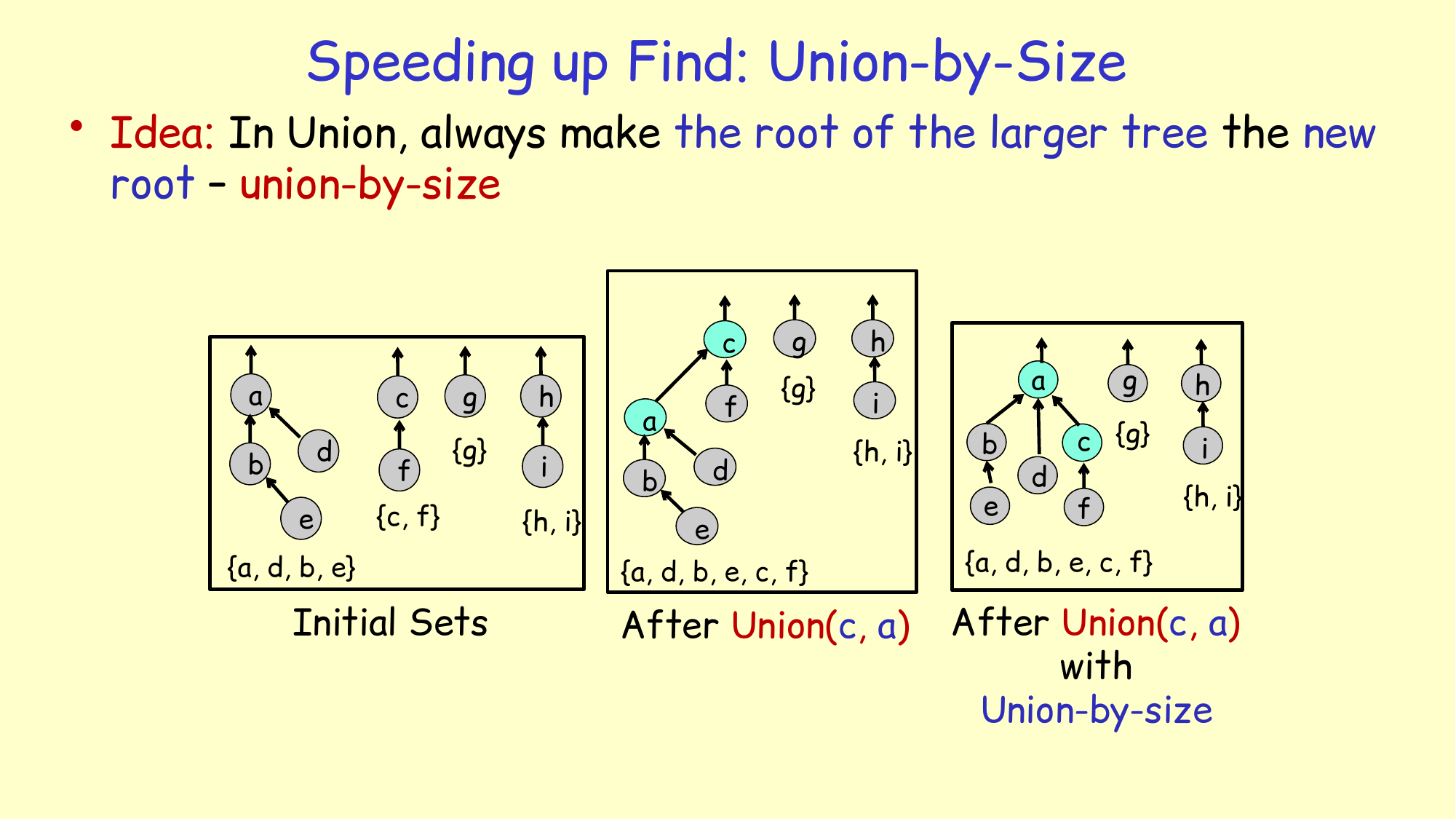

# Speeding up Find: Union-by-Size
Idea: In Union, always make the root of the larger tree the new root – union-by-size

g
h
c

{g}
i

f

a

{h, i}
d

b

e

{a, d, b, e, c, f}
After Union(c, a)

a
g

h

{g}
c
b

i

d

{h, i}
e
f

{a, d, b, e, c, f}
After Union(c, a)
with
Union-by-size

a

g
h
c

{g}
d

b

i

f

{c, f}
e

{h, i}
{a, d, b, e}
Initial Sets